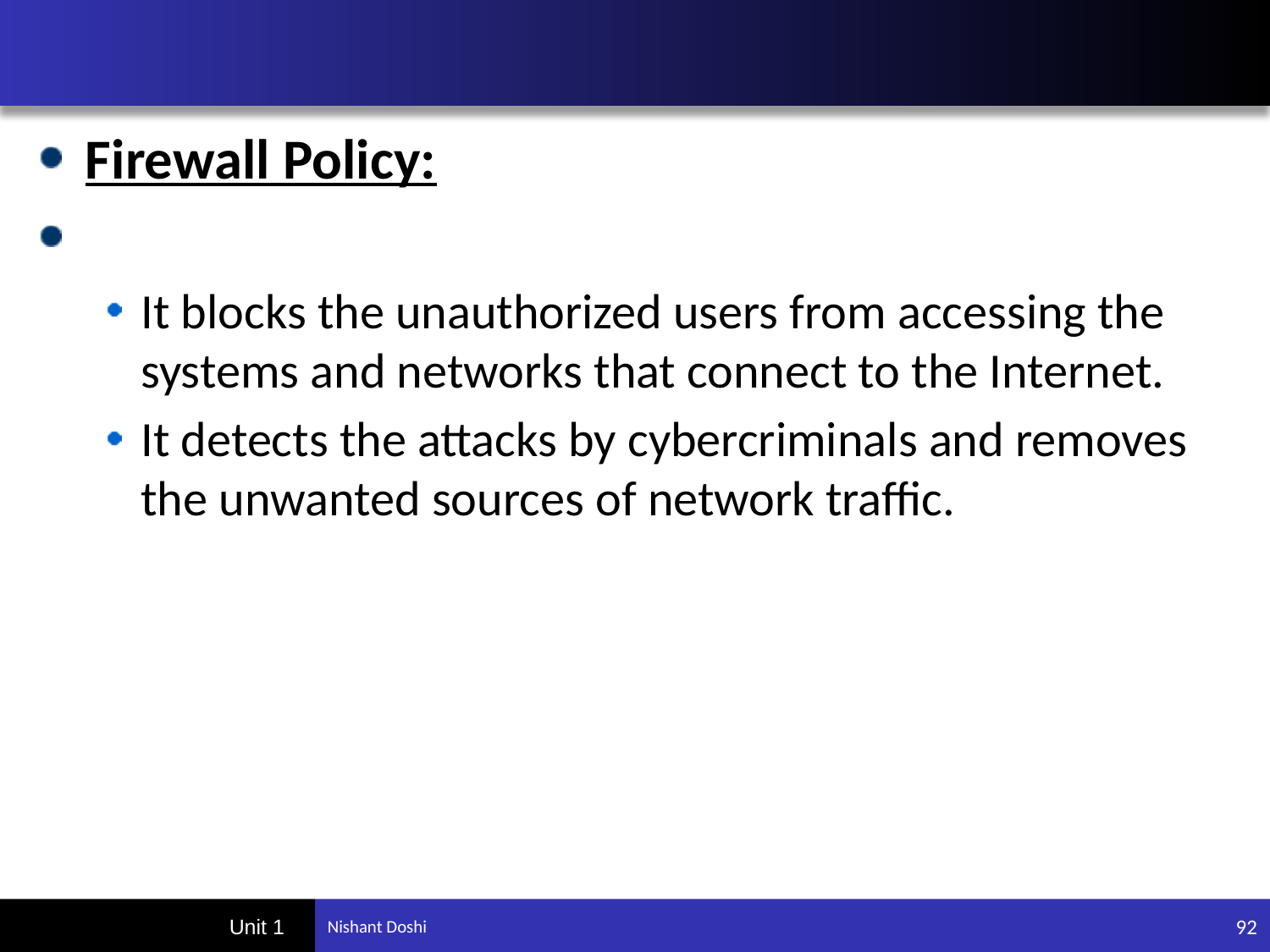

#
Firewall Policy:

It blocks the unauthorized users from accessing the systems and networks that connect to the Internet.
It detects the attacks by cybercriminals and removes the unwanted sources of network traffic.

92